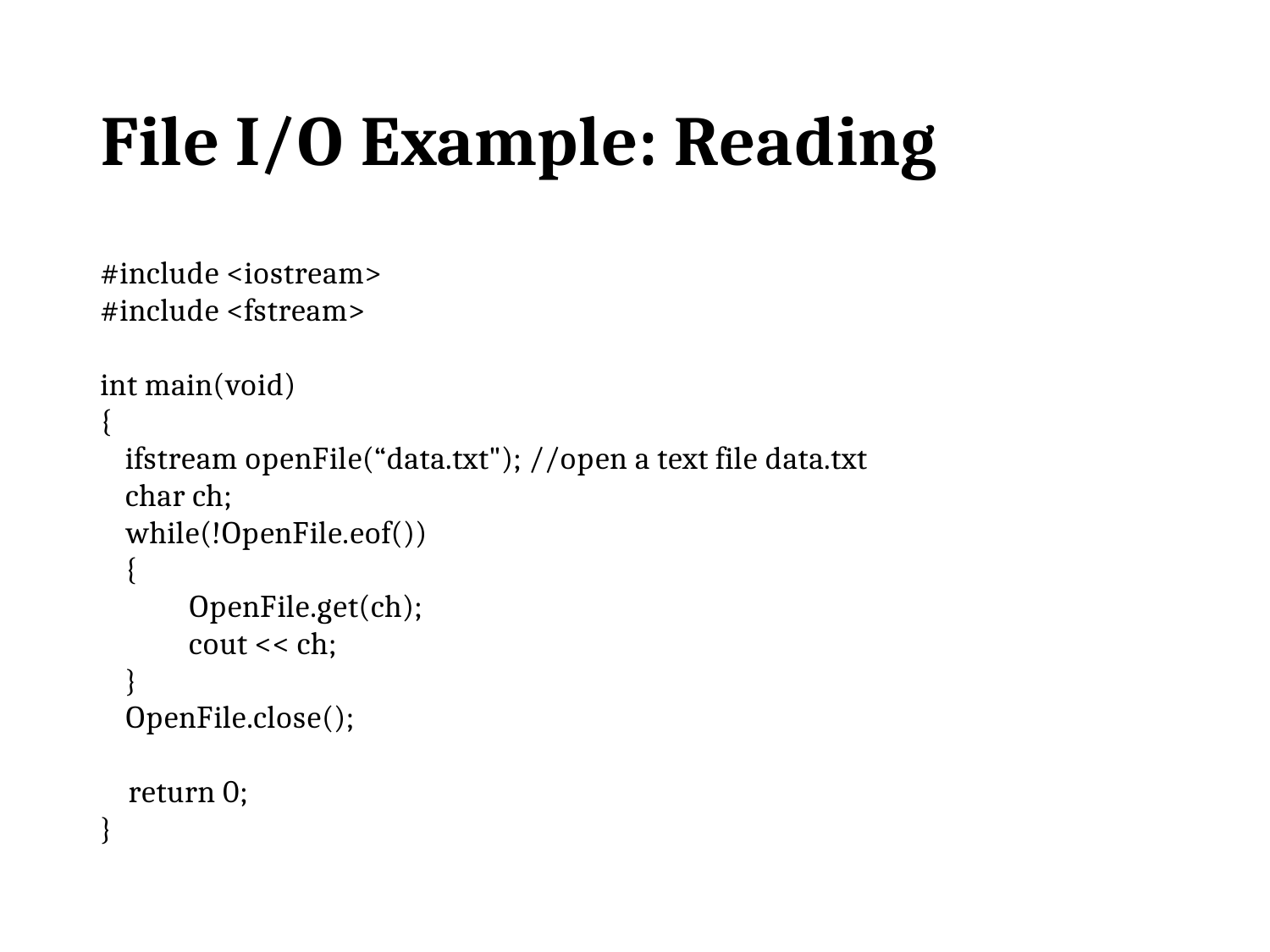

# File I/O Example: Reading
#include <iostream>
#include <fstream>

int main(void)
{
	ifstream openFile(“data.txt"); //open a text file data.txt
	char ch;
	while(!OpenFile.eof())
	{
		OpenFile.get(ch);
		cout << ch;
	}
	OpenFile.close();

    return 0;
}